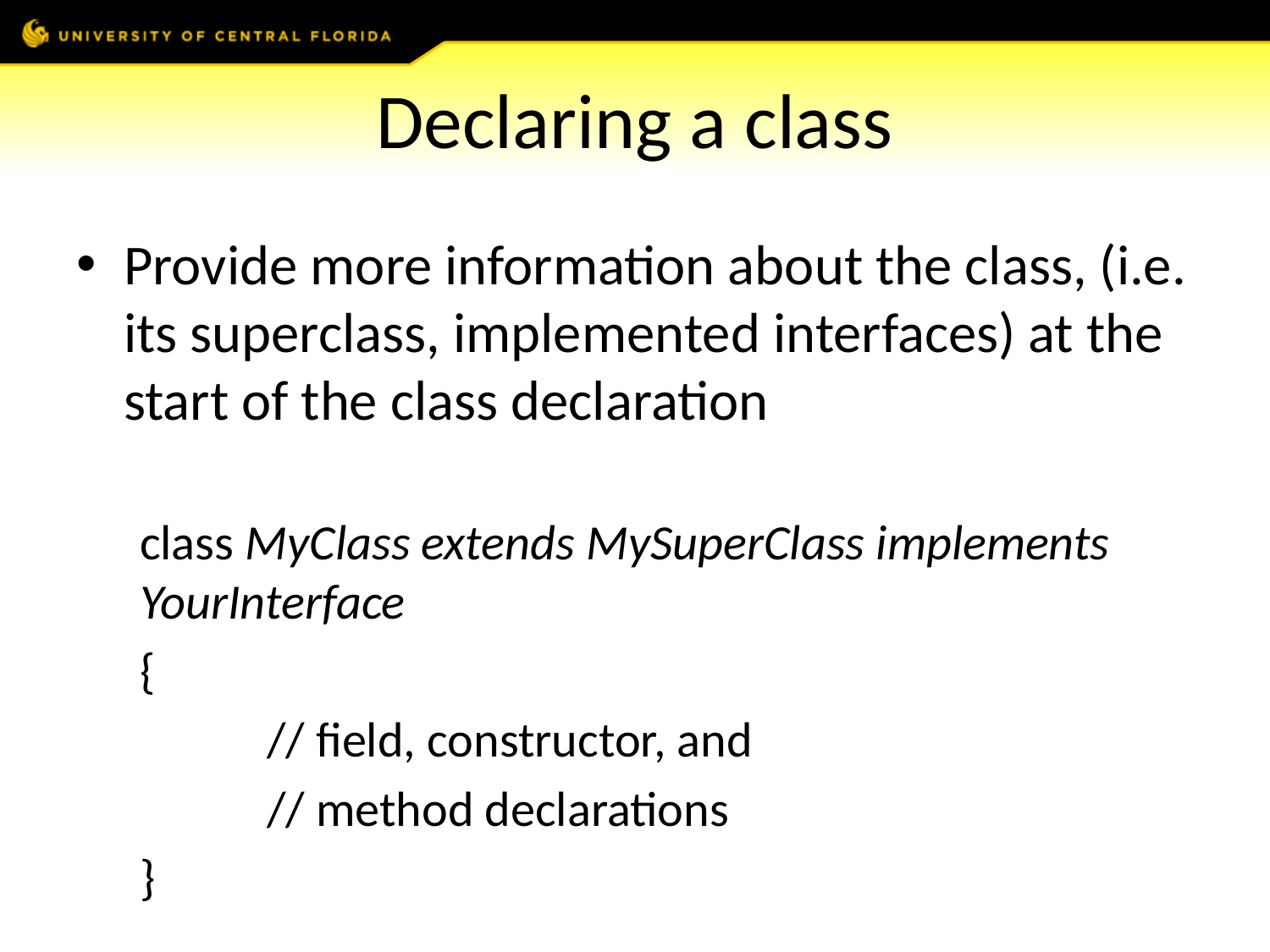

# Declaring a class
Provide more information about the class, (i.e. its superclass, implemented interfaces) at the start of the class declaration

class MyClass extends MySuperClass implements YourInterface
{
	// field, constructor, and
	// method declarations
}